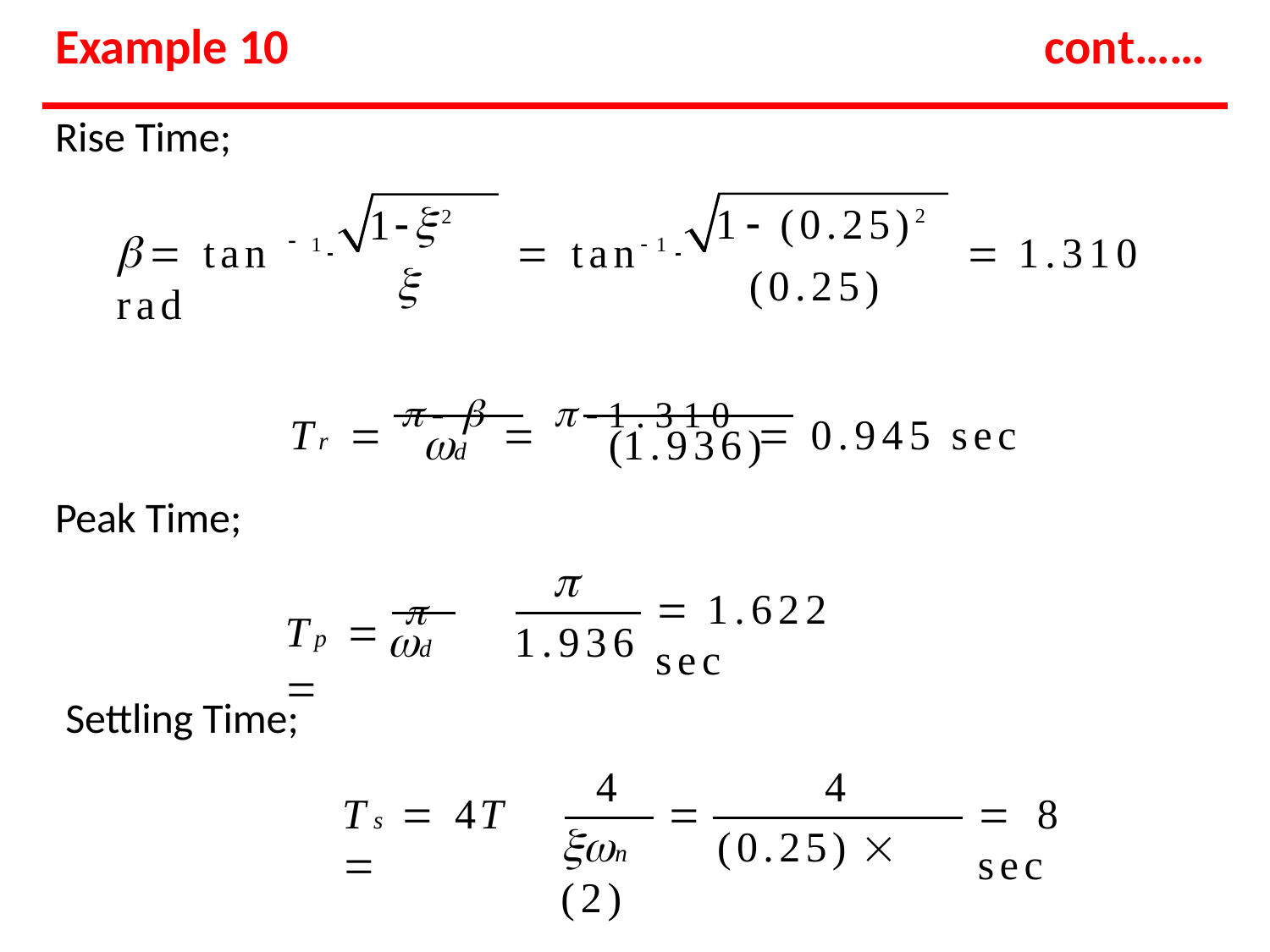

# Example 10
cont……

Rise Time;
1−ξ2

1− (0.25)2
β= tan	1 	= tan−1 	= 1.310 rad
−
ξ
(0.25)
Tr = π− β = π−1.310 = 0.945 sec
ωd
(1.936)

Peak Time;
π
Tp =	π	=
= 1.622 sec
ωd	1.936

Settling Time;
4
4
Ts  = 4T	=
=
= 8 sec
ξωn	(0.25) × (2)